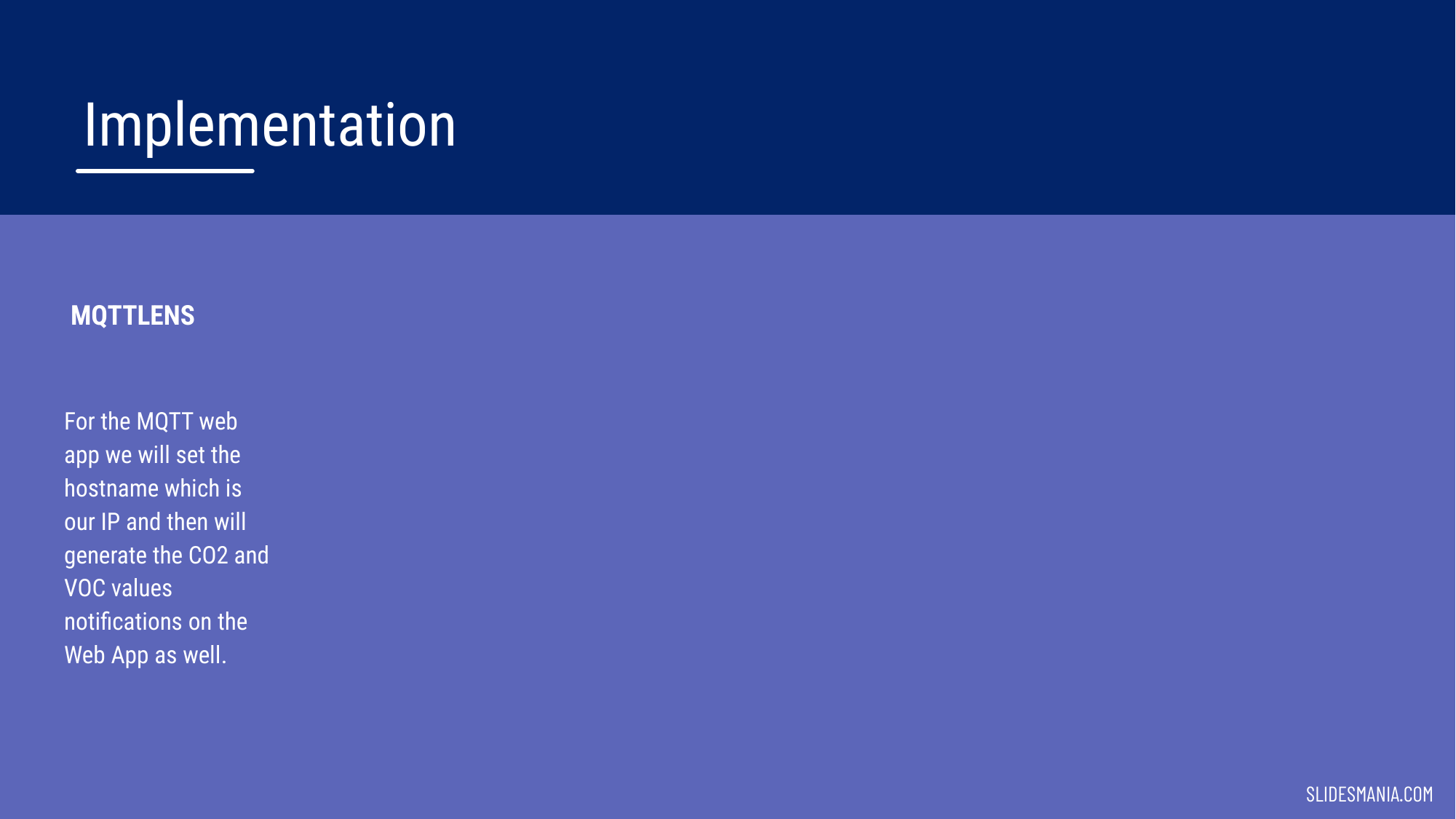

# Implementation
MQTTLENS
For the MQTT web app we will set the hostname which is our IP and then will generate the CO2 and VOC values notifications on the Web App as well.